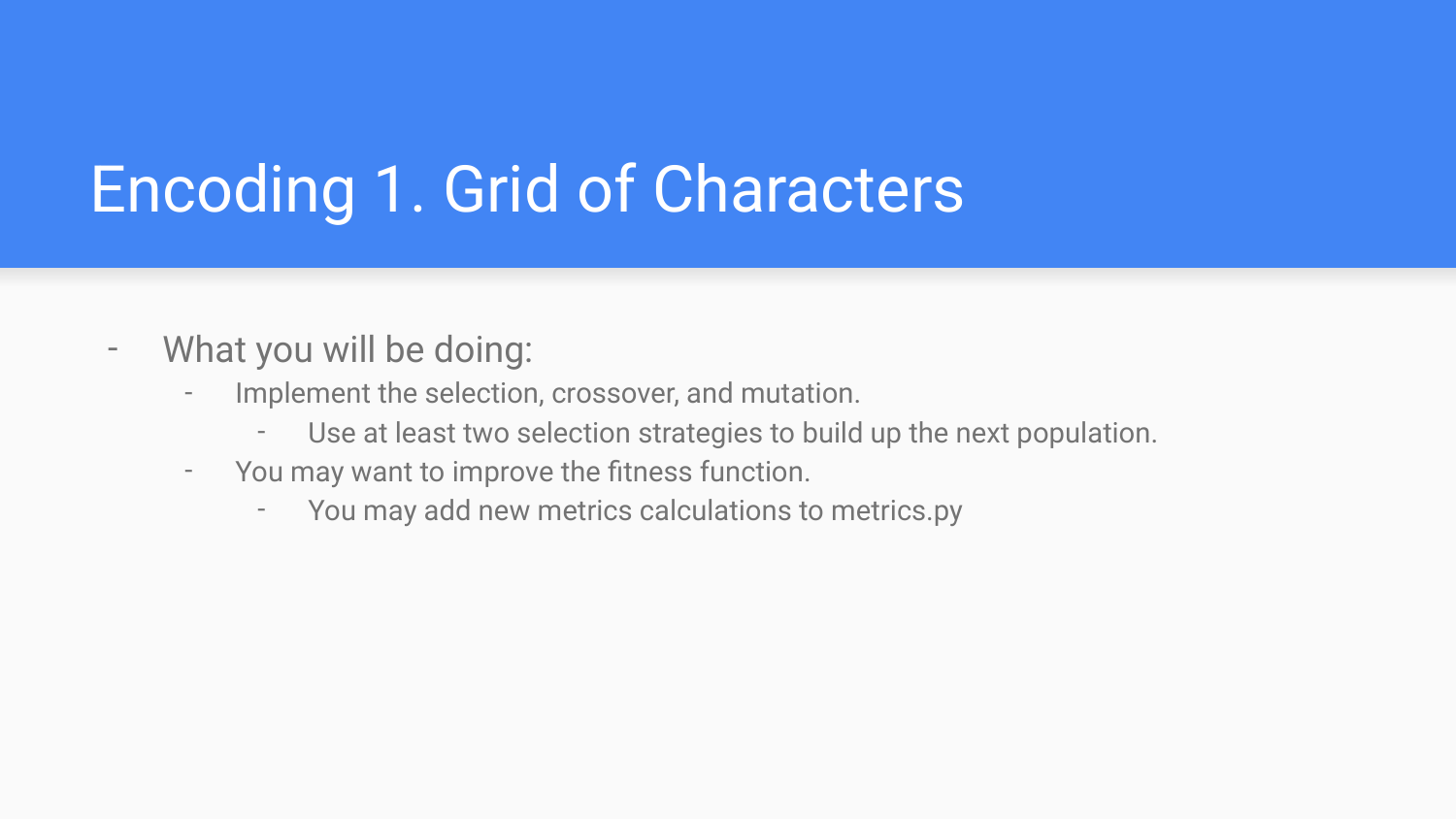

# Encoding 1. Grid of Characters
What you will be doing:
Implement the selection, crossover, and mutation.
Use at least two selection strategies to build up the next population.
You may want to improve the fitness function.
You may add new metrics calculations to metrics.py